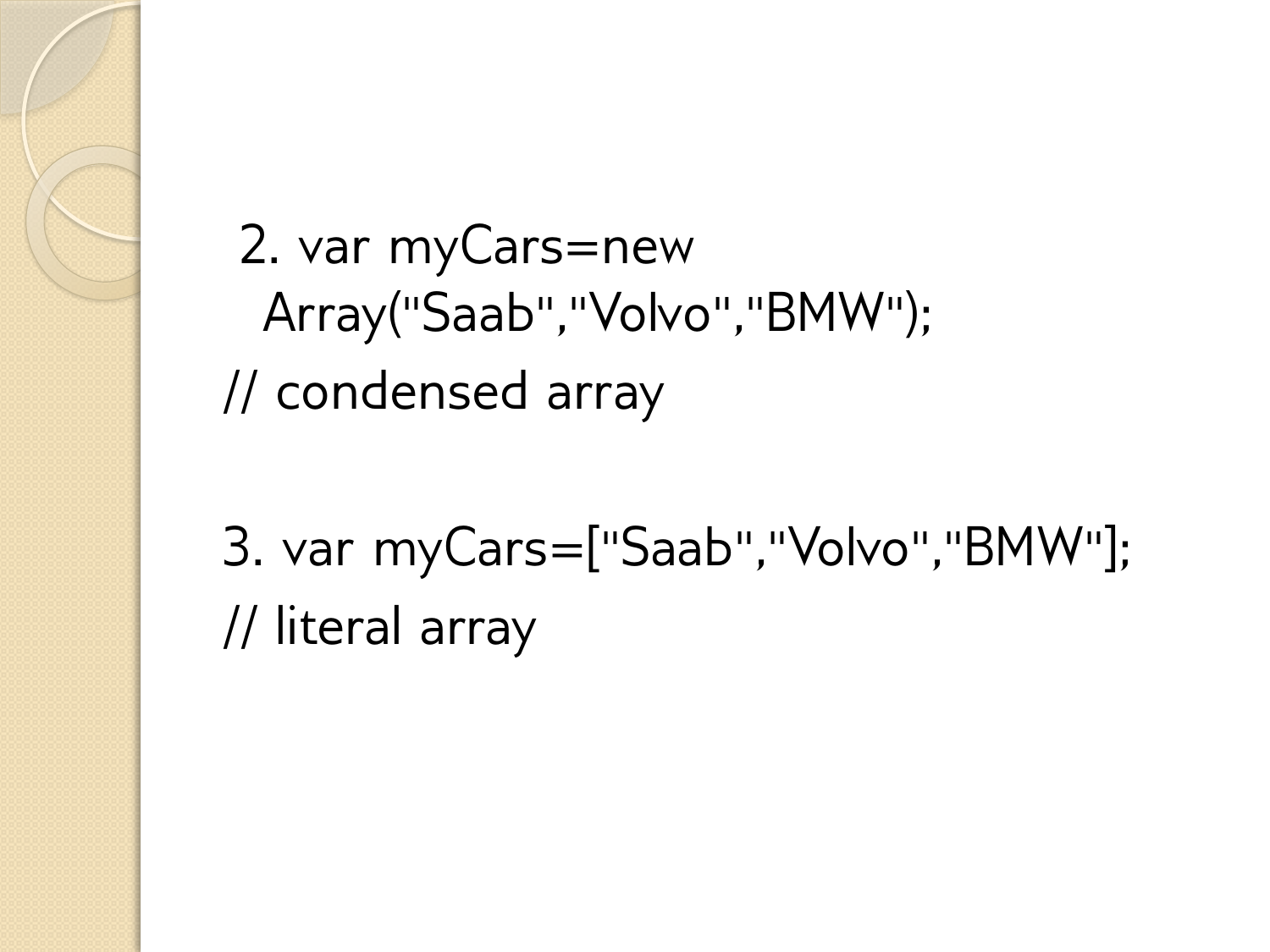

#
 2. var myCars=new Array("Saab","Volvo","BMW");
// condensed array

3. var myCars=["Saab","Volvo","BMW"];
// literal array